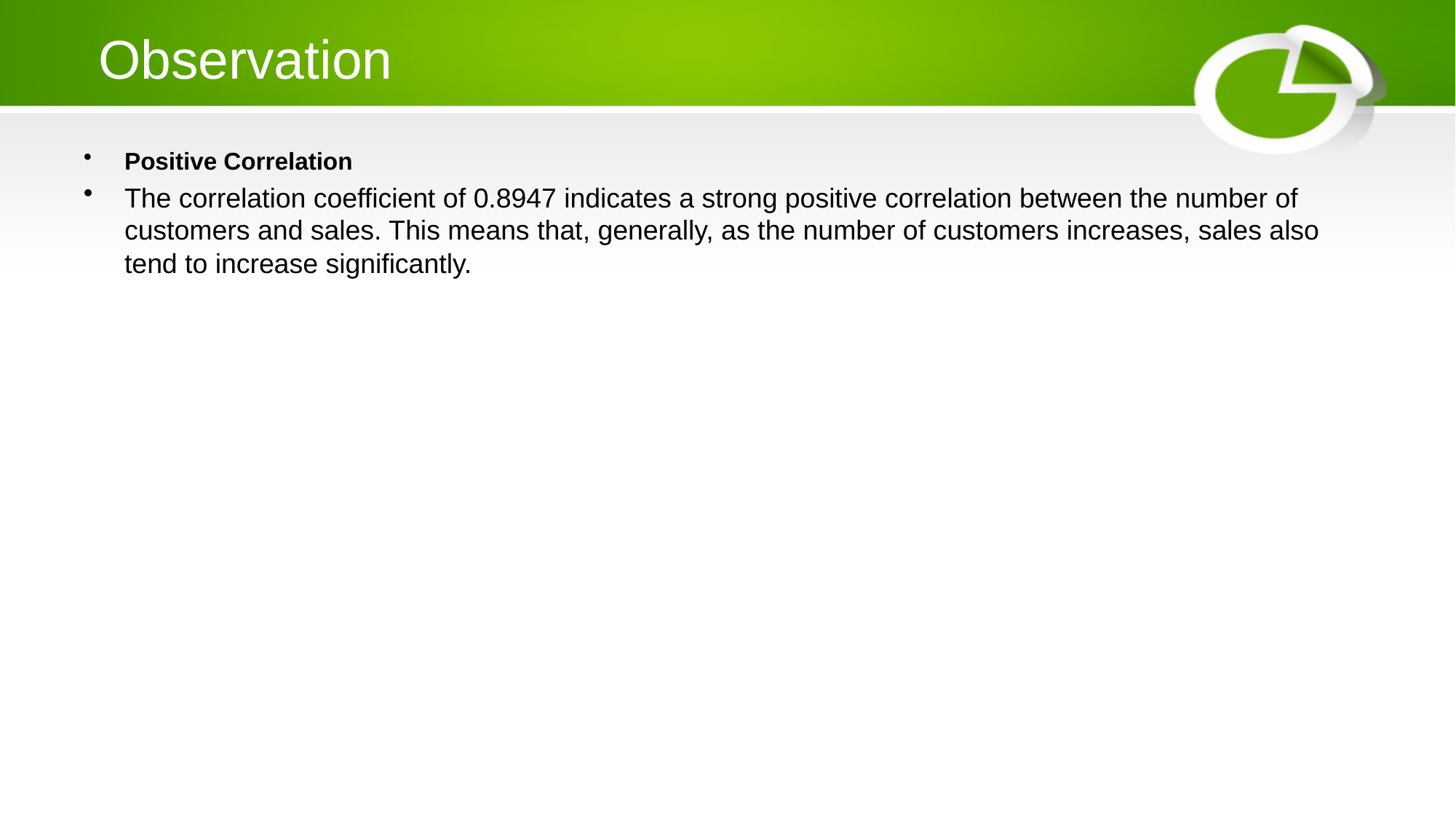

# Observation
Positive Correlation
The correlation coefficient of 0.8947 indicates a strong positive correlation between the number of customers and sales. This means that, generally, as the number of customers increases, sales also tend to increase significantly.